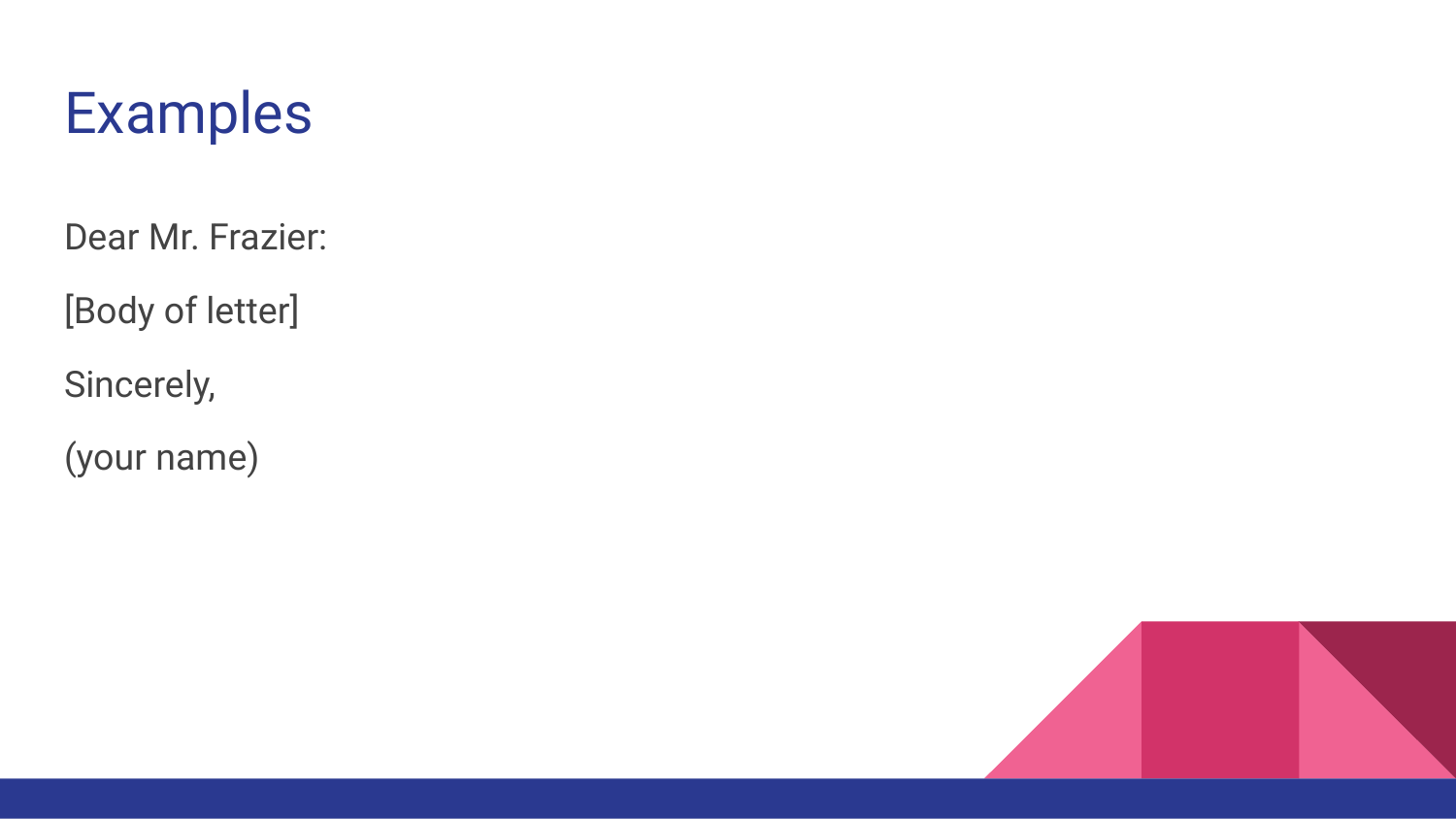

# Examples
Dear Mr. Frazier:
[Body of letter]
Sincerely,
(your name)